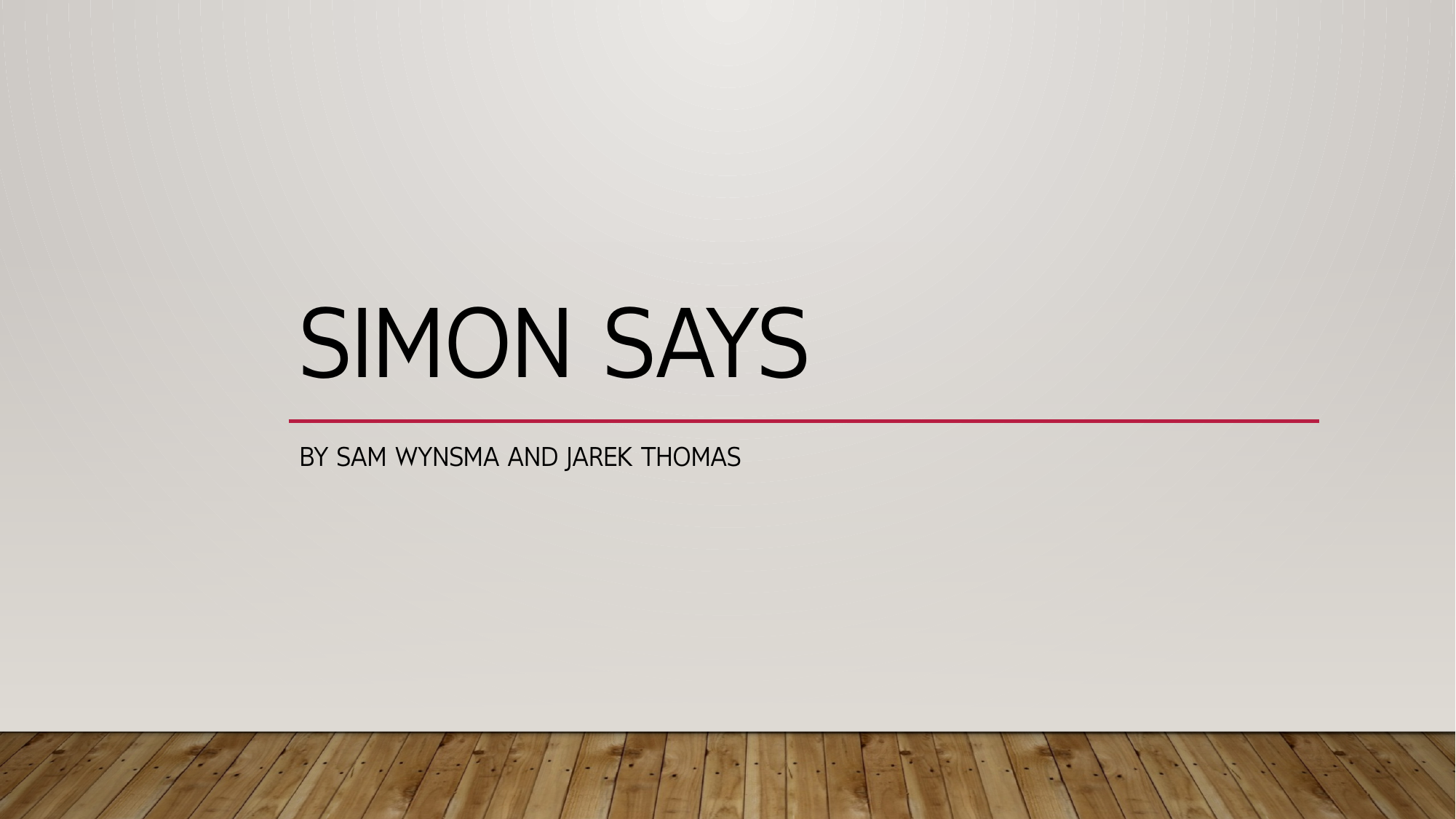

# Simon Says
By Sam Wynsma and Jarek Thomas